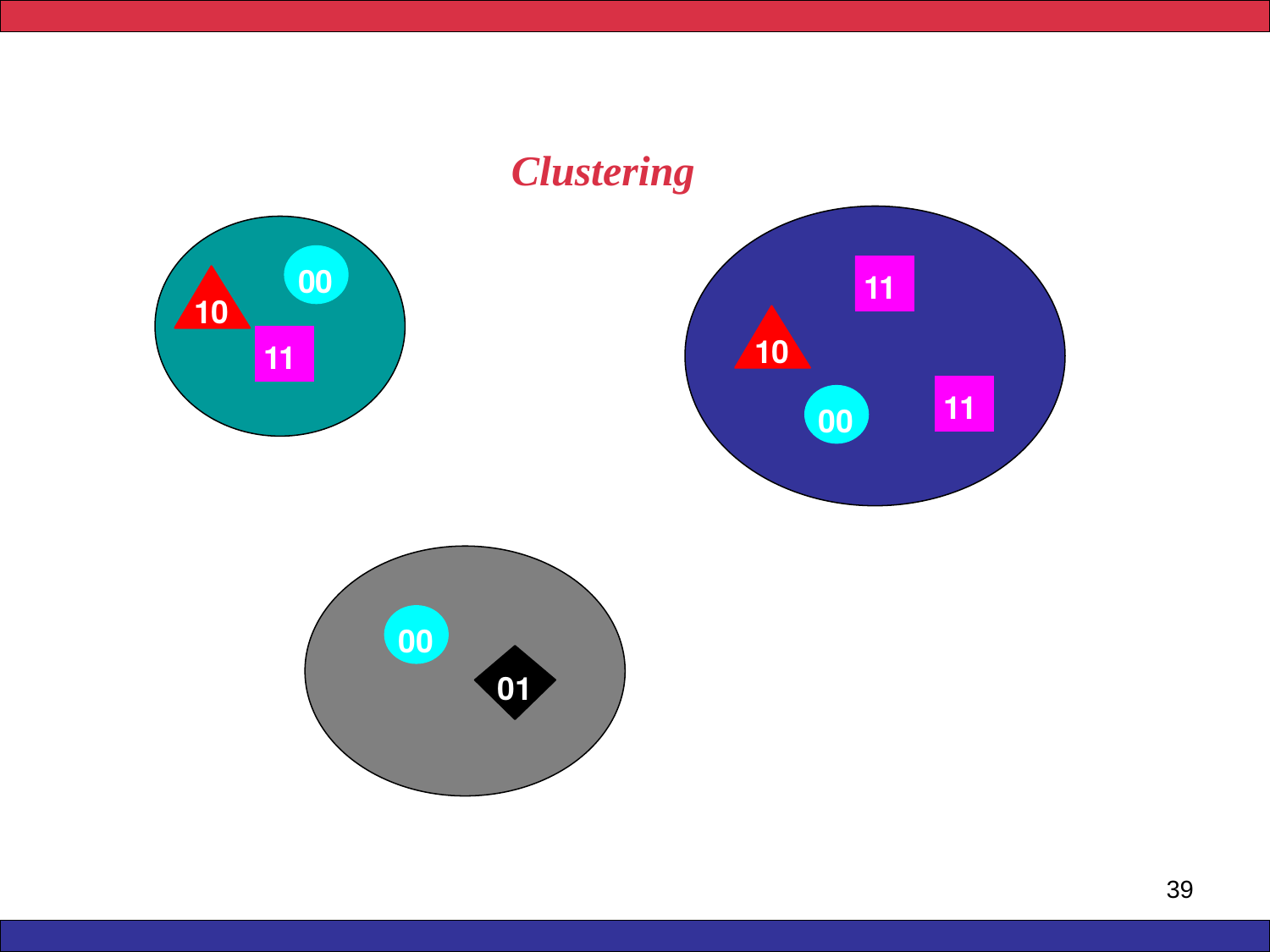

# Clustering

00

1
1

10

10

1
1

1
1

00

00

01
39